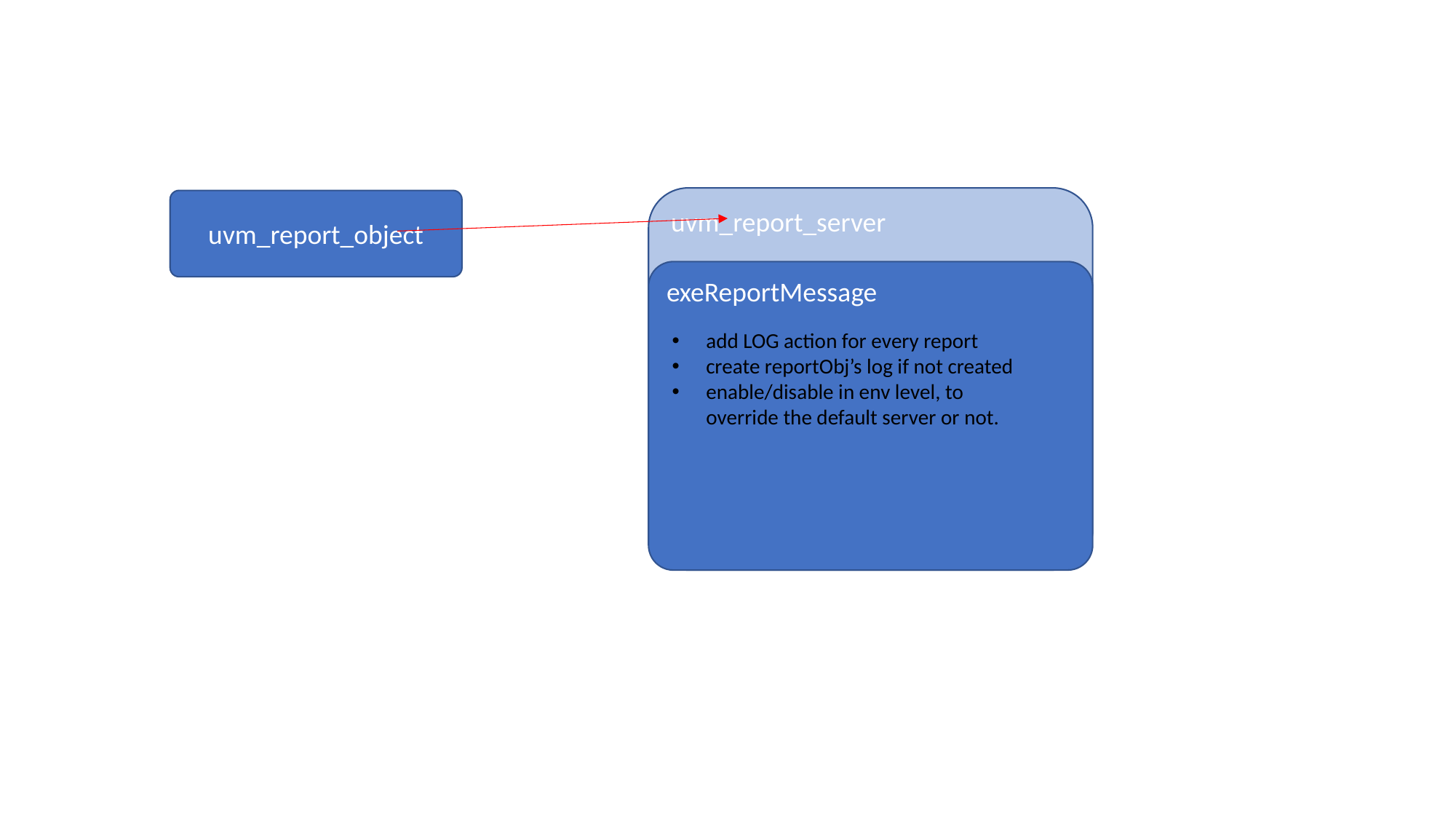

uvm_report_server
uvm_report_object
exeReportMessage
add LOG action for every report
create reportObj’s log if not created
enable/disable in env level, to override the default server or not.